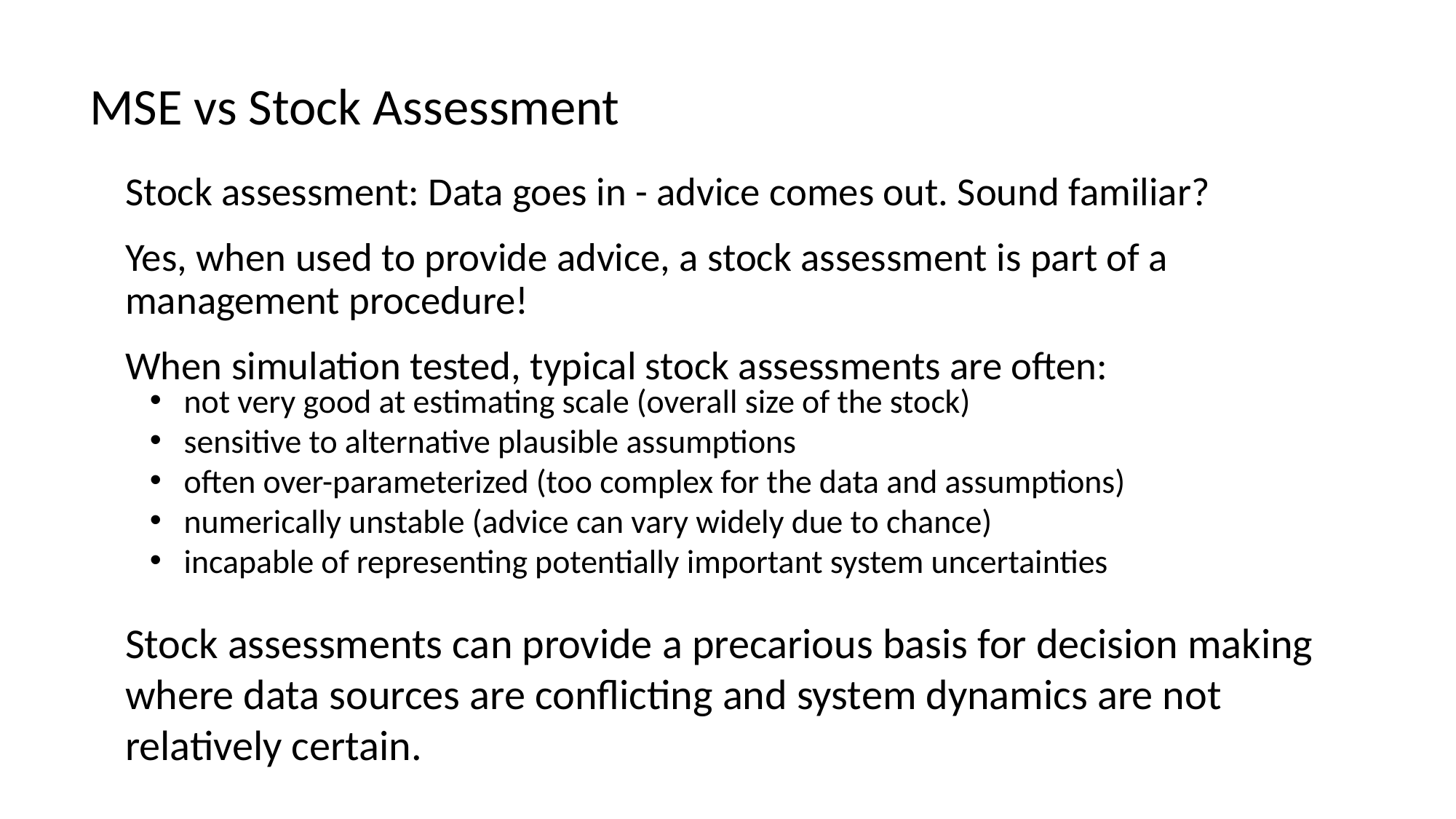

# MSE vs Stock Assessment
Stock assessment: Data goes in - advice comes out. Sound familiar?
Yes, when used to provide advice, a stock assessment is part of a management procedure!
When simulation tested, typical stock assessments are often:

not very good at estimating scale (overall size of the stock)
sensitive to alternative plausible assumptions
often over-parameterized (too complex for the data and assumptions)
numerically unstable (advice can vary widely due to chance)
incapable of representing potentially important system uncertainties
Stock assessments can provide a precarious basis for decision making where data sources are conflicting and system dynamics are not relatively certain.